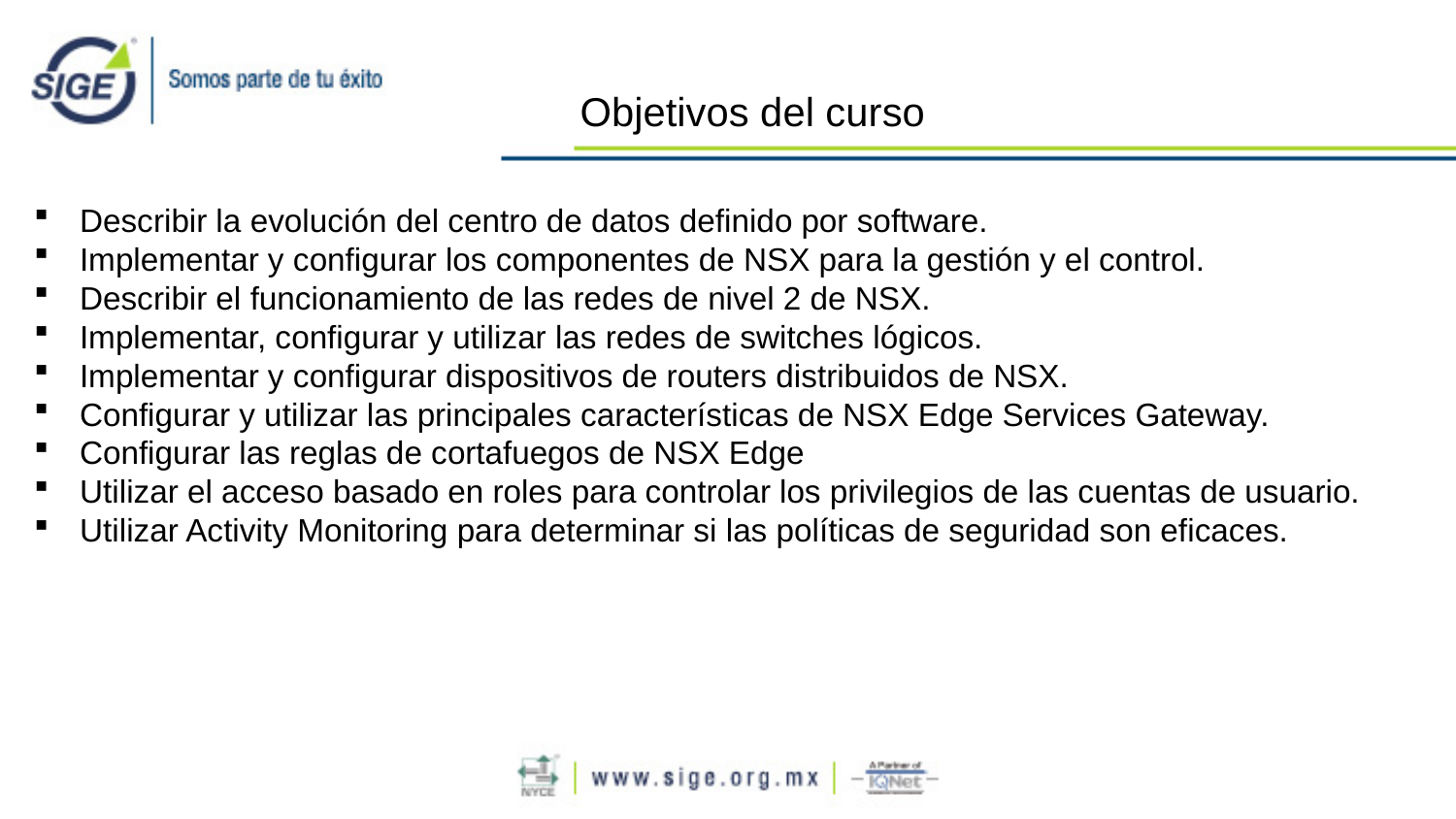

Objetivos del curso
Describir la evolución del centro de datos definido por software.
Implementar y configurar los componentes de NSX para la gestión y el control.
Describir el funcionamiento de las redes de nivel 2 de NSX.
Implementar, configurar y utilizar las redes de switches lógicos.
Implementar y configurar dispositivos de routers distribuidos de NSX.
Configurar y utilizar las principales características de NSX Edge Services Gateway.
Configurar las reglas de cortafuegos de NSX Edge
Utilizar el acceso basado en roles para controlar los privilegios de las cuentas de usuario.
Utilizar Activity Monitoring para determinar si las políticas de seguridad son eficaces.